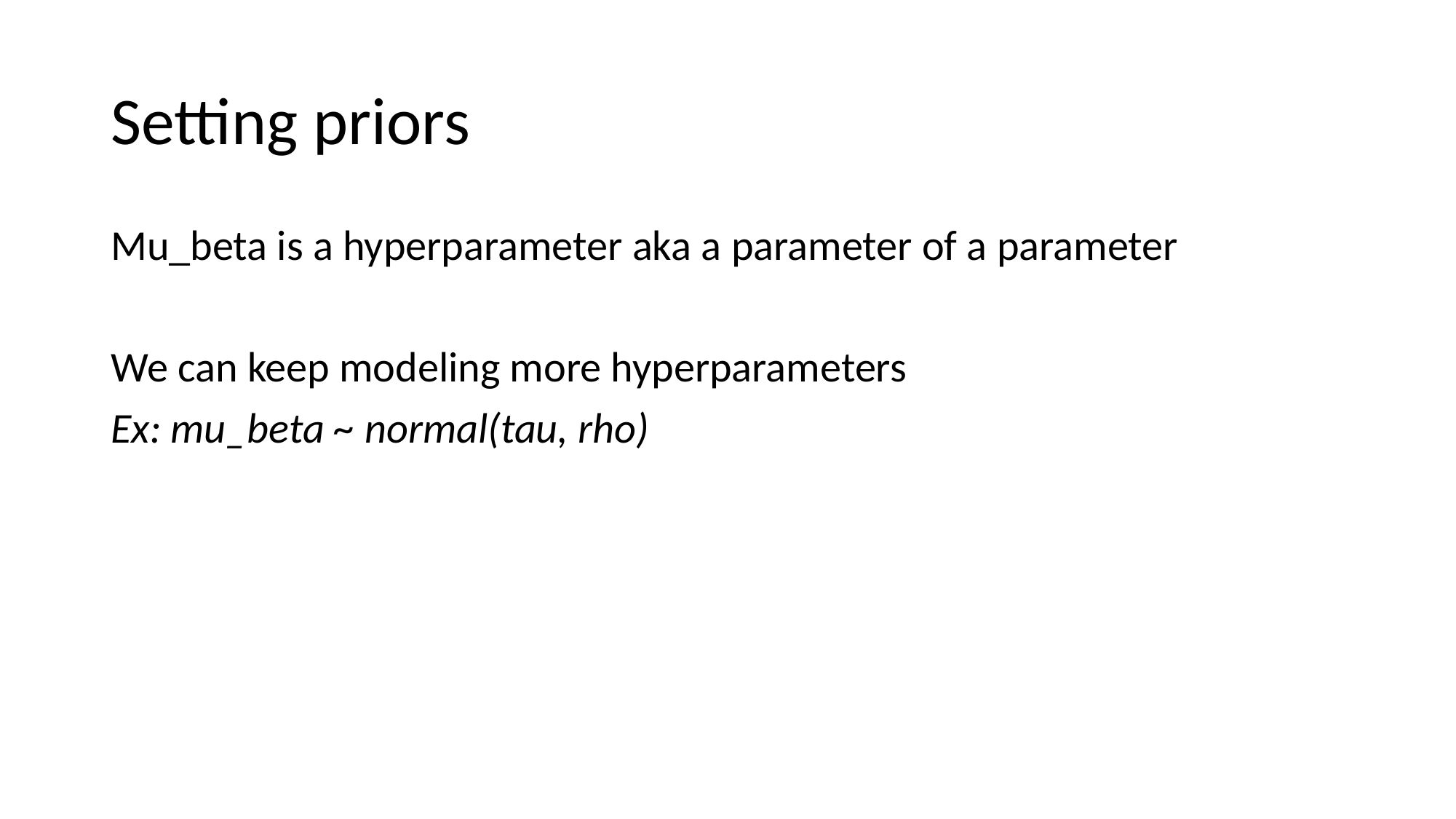

# Setting priors
Mu_beta is a hyperparameter aka a parameter of a parameter

We can keep modeling more hyperparameters
Ex: mu_beta ~ normal(tau, rho)